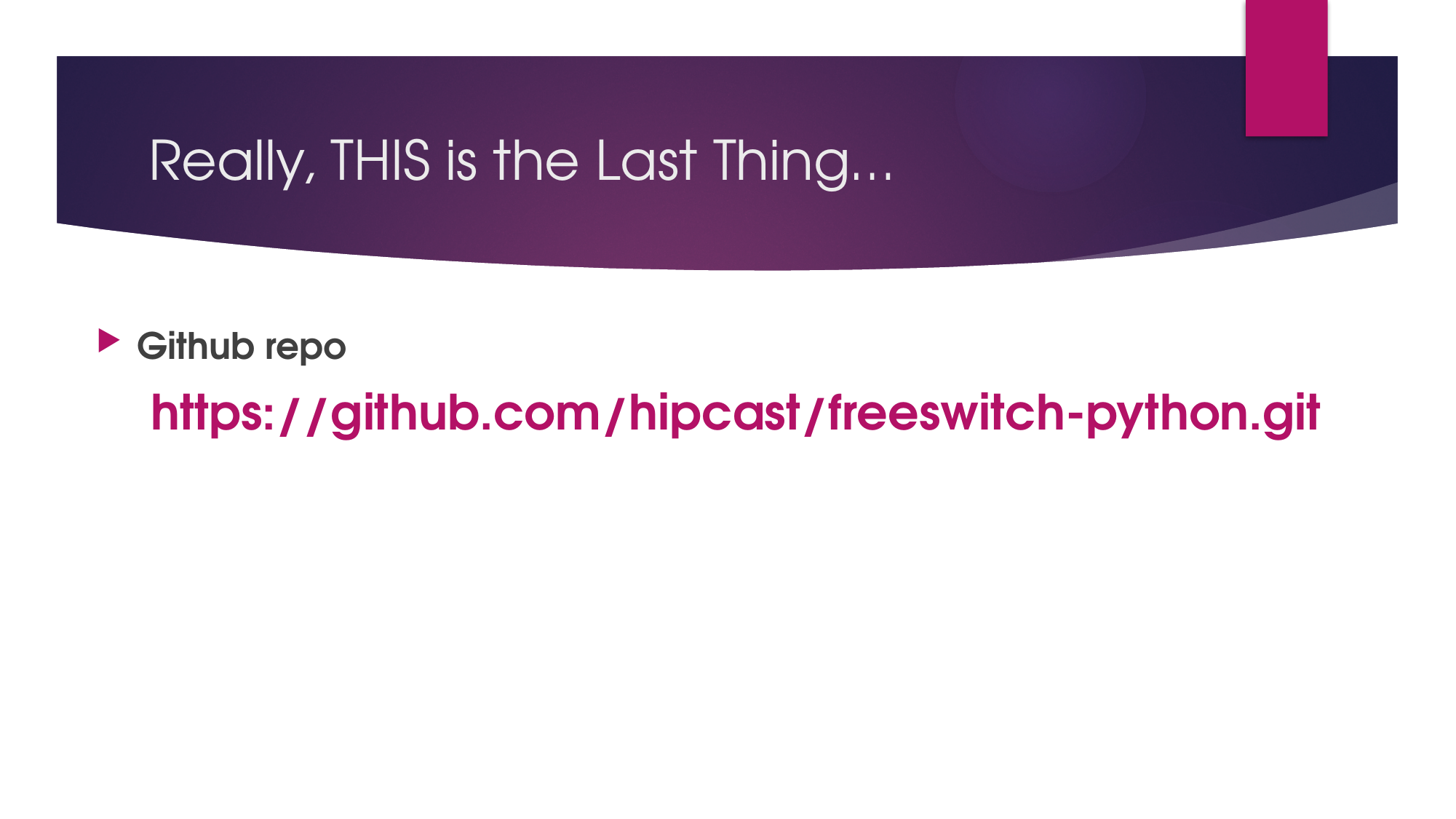

# Really, THIS is the Last Thing…
Github repo
https://github.com/hipcast/freeswitch-python.git